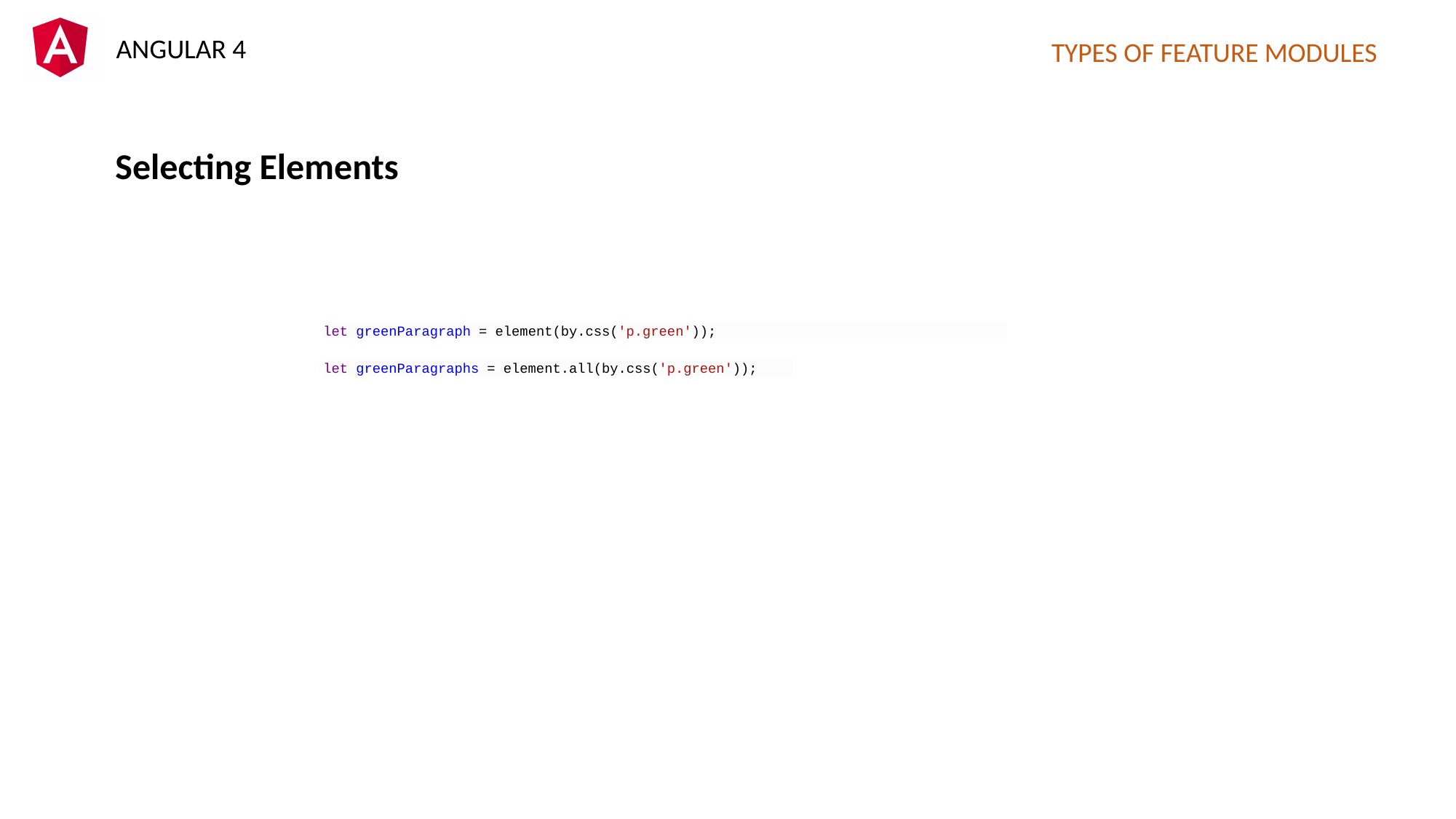

TYPES OF FEATURE MODULES
Selecting Elements
let greenParagraph = element(by.css('p.green'));
let greenParagraphs = element.all(by.css('p.green'));